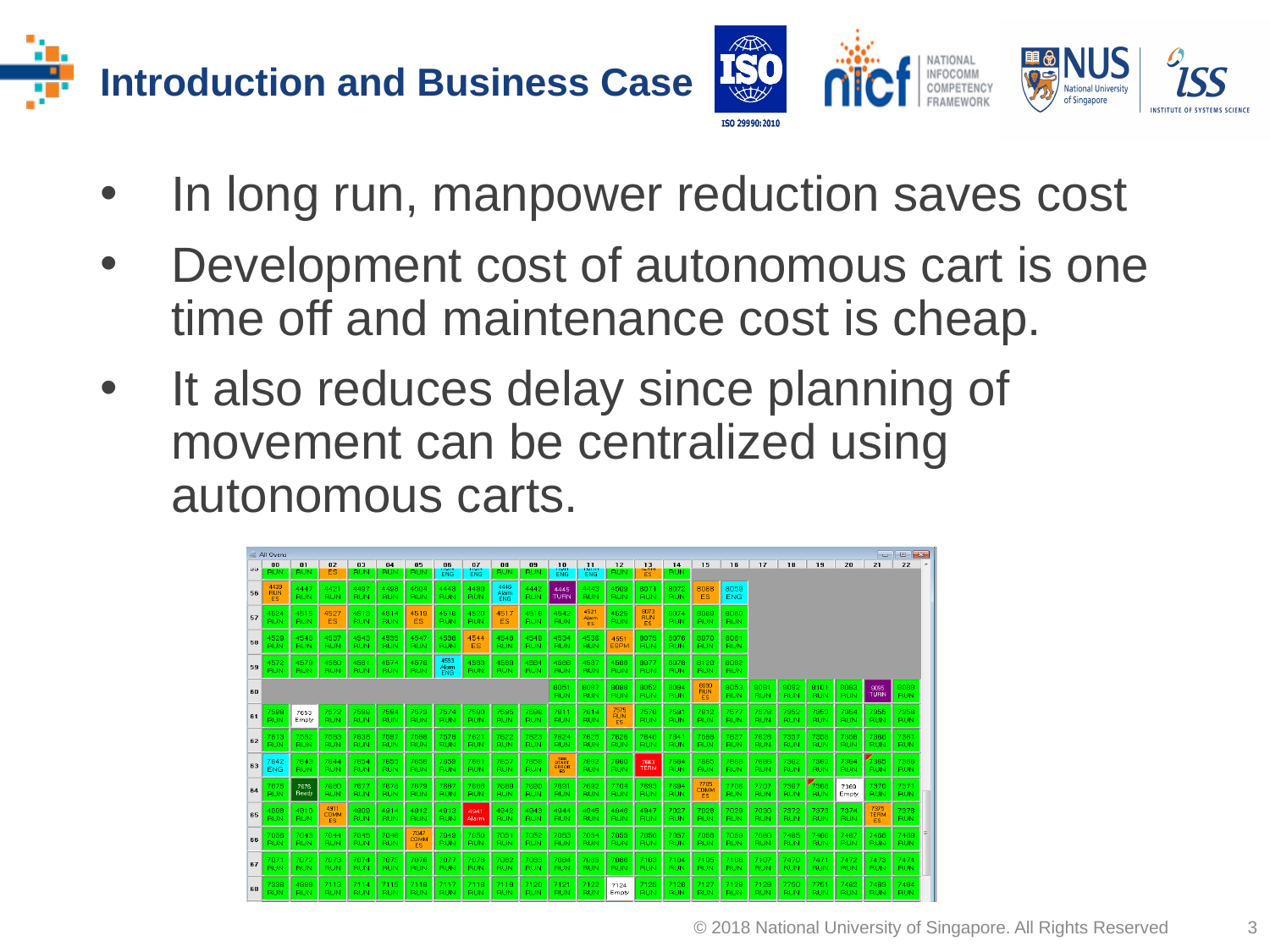

# Introduction and Business Case
In long run, manpower reduction saves cost
Development cost of autonomous cart is one time off and maintenance cost is cheap.
It also reduces delay since planning of movement can be centralized using autonomous carts.

© 2018 National University of Singapore. All Rights Reserved
3